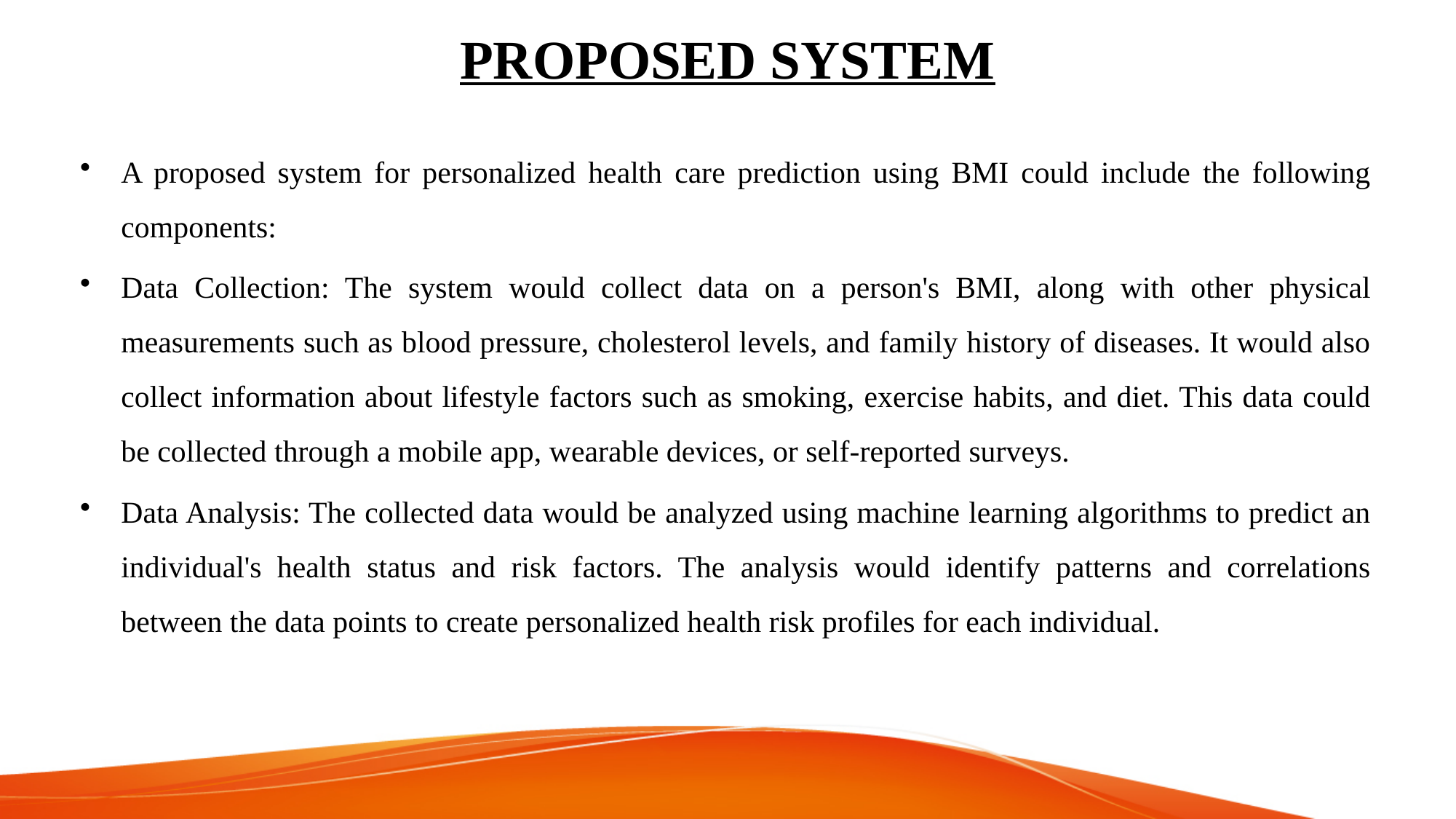

# PROPOSED SYSTEM
A proposed system for personalized health care prediction using BMI could include the following components:
Data Collection: The system would collect data on a person's BMI, along with other physical measurements such as blood pressure, cholesterol levels, and family history of diseases. It would also collect information about lifestyle factors such as smoking, exercise habits, and diet. This data could be collected through a mobile app, wearable devices, or self-reported surveys.
Data Analysis: The collected data would be analyzed using machine learning algorithms to predict an individual's health status and risk factors. The analysis would identify patterns and correlations between the data points to create personalized health risk profiles for each individual.